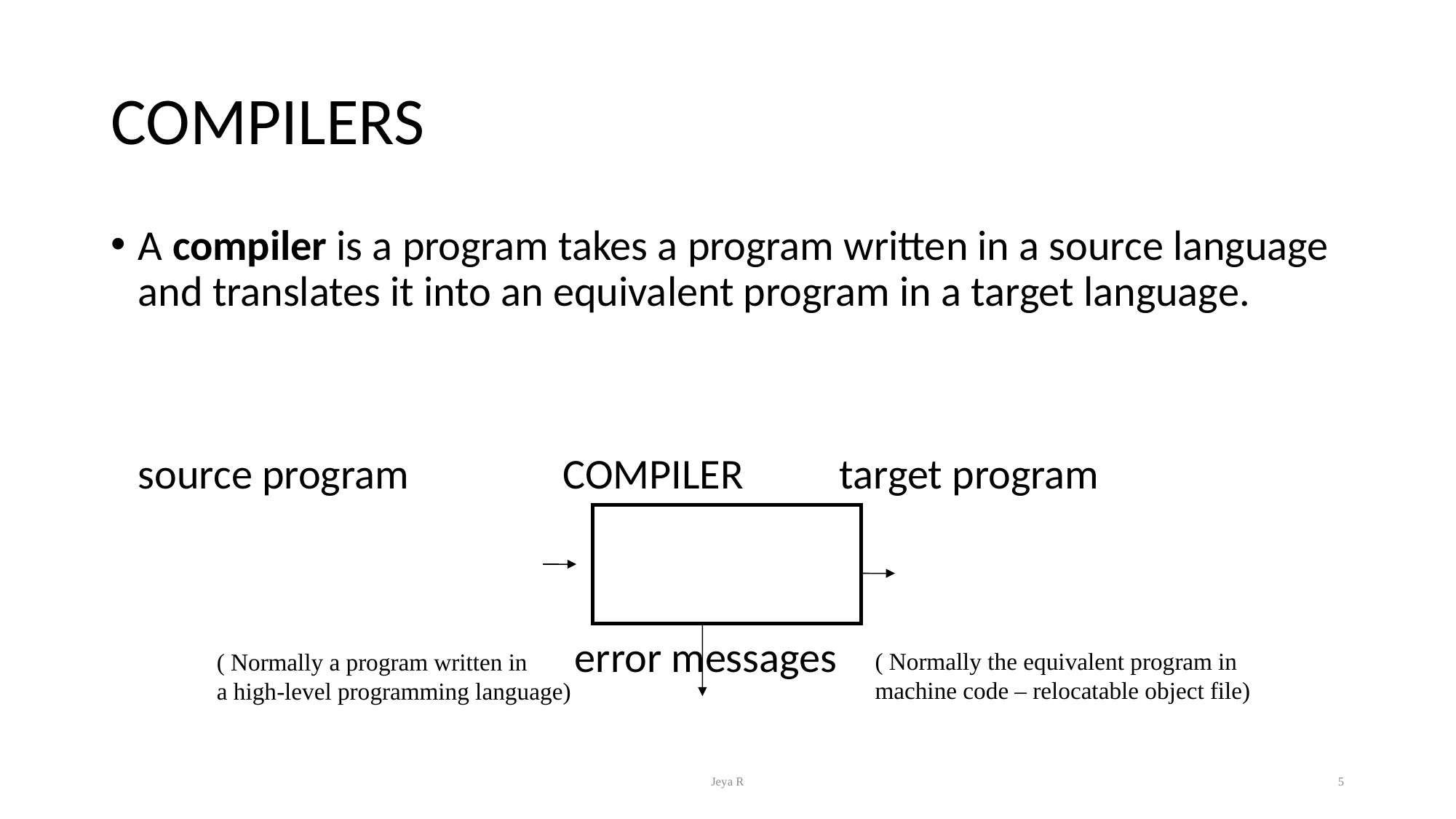

# COMPILERS
A compiler is a program takes a program written in a source language and translates it into an equivalent program in a target language.

	source program                COMPILER          target program

					error messages

( Normally the equivalent program in
machine code – relocatable object file)
( Normally a program written in
a high-level programming language)
Jeya R
5